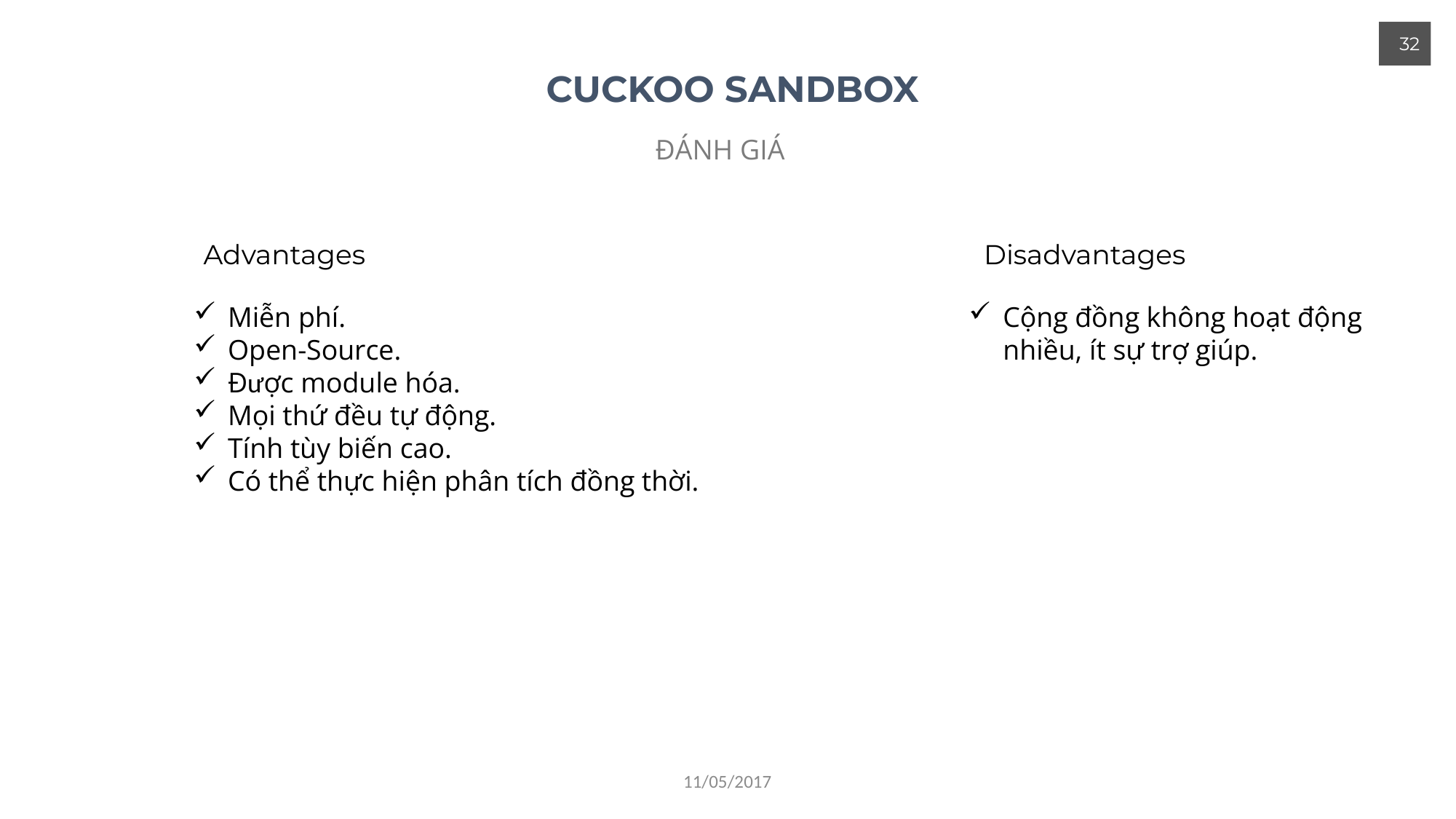

32
CUCKOO SANDBOX

ĐÁNH GIÁ
Advantages
Disadvantages
Miễn phí.
Open-Source.
Được module hóa.
Mọi thứ đều tự động.
Tính tùy biến cao.
Có thể thực hiện phân tích đồng thời.
Cộng đồng không hoạt động nhiều, ít sự trợ giúp.
11/05/2017